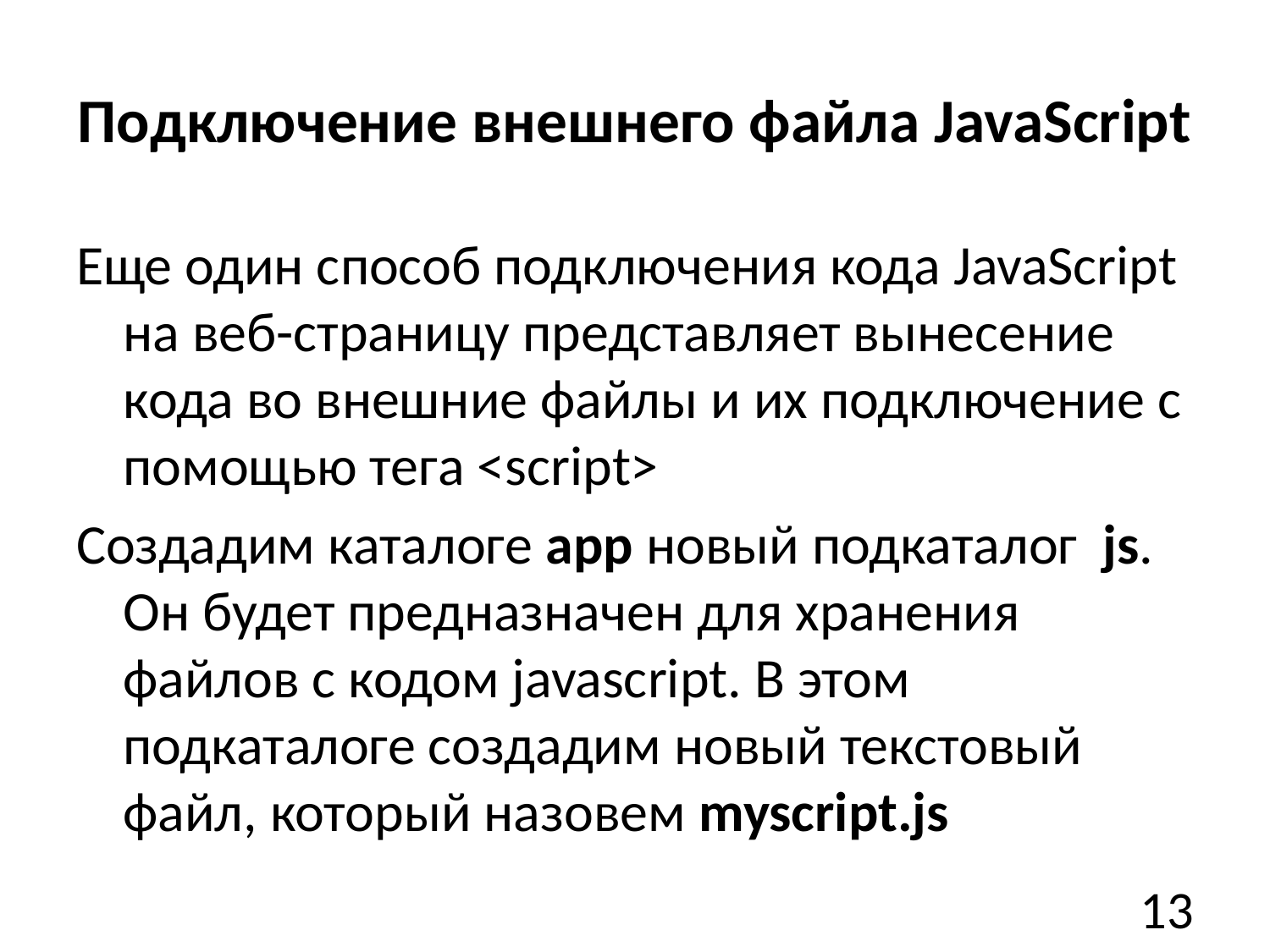

# Подключение внешнего файла JavaScript
Еще один способ подключения кода JavaScript на веб-страницу представляет вынесение кода во внешние файлы и их подключение с помощью тега <script>
Создадим каталоге app новый подкаталог  js. Он будет предназначен для хранения файлов с кодом javascript. В этом подкаталоге создадим новый текстовый файл, который назовем myscript.js
13